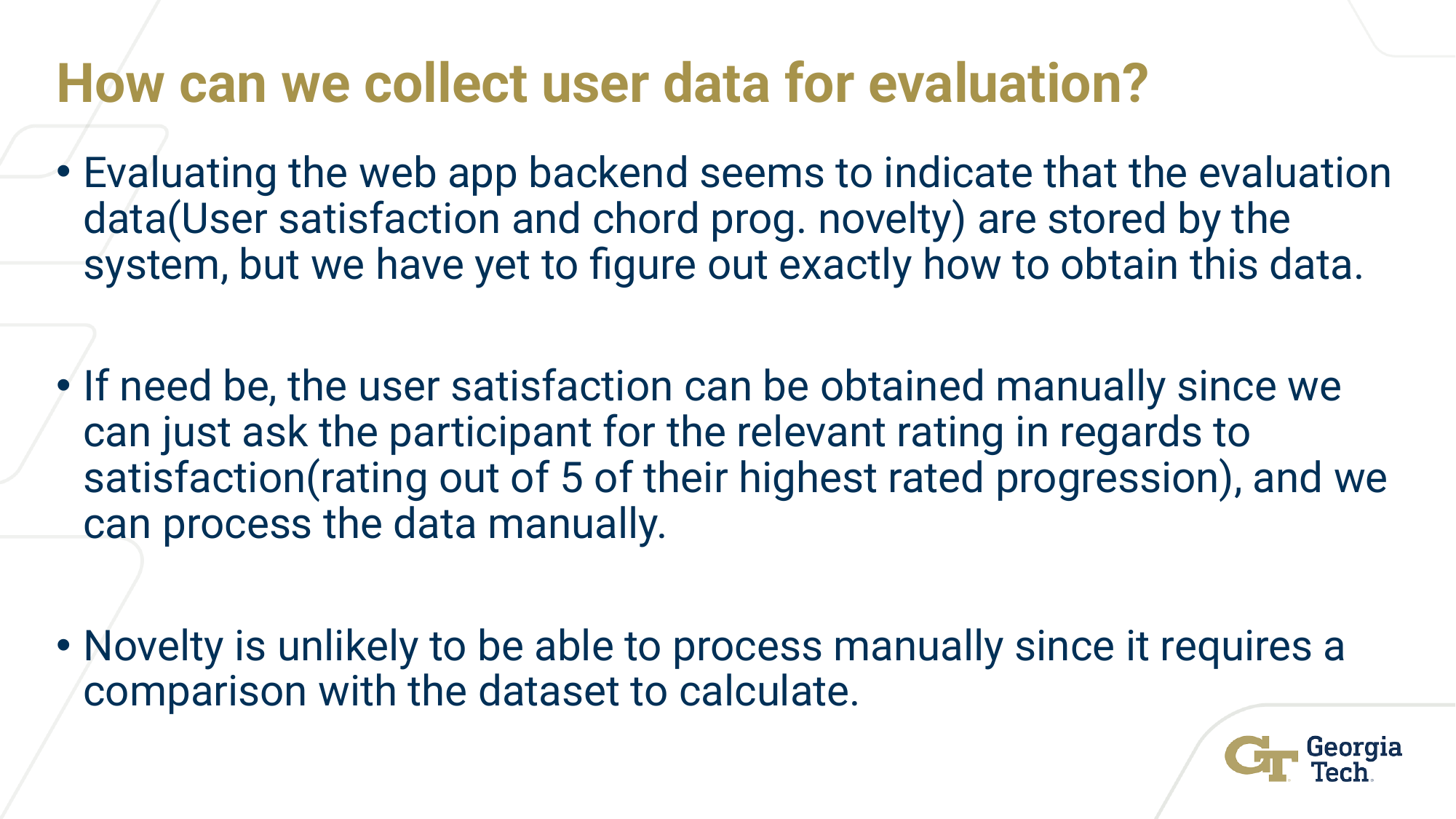

# How can we collect user data for evaluation?
Evaluating the web app backend seems to indicate that the evaluation data(User satisfaction and chord prog. novelty) are stored by the system, but we have yet to figure out exactly how to obtain this data.

If need be, the user satisfaction can be obtained manually since we can just ask the participant for the relevant rating in regards to satisfaction(rating out of 5 of their highest rated progression), and we can process the data manually.

Novelty is unlikely to be able to process manually since it requires a comparison with the dataset to calculate.